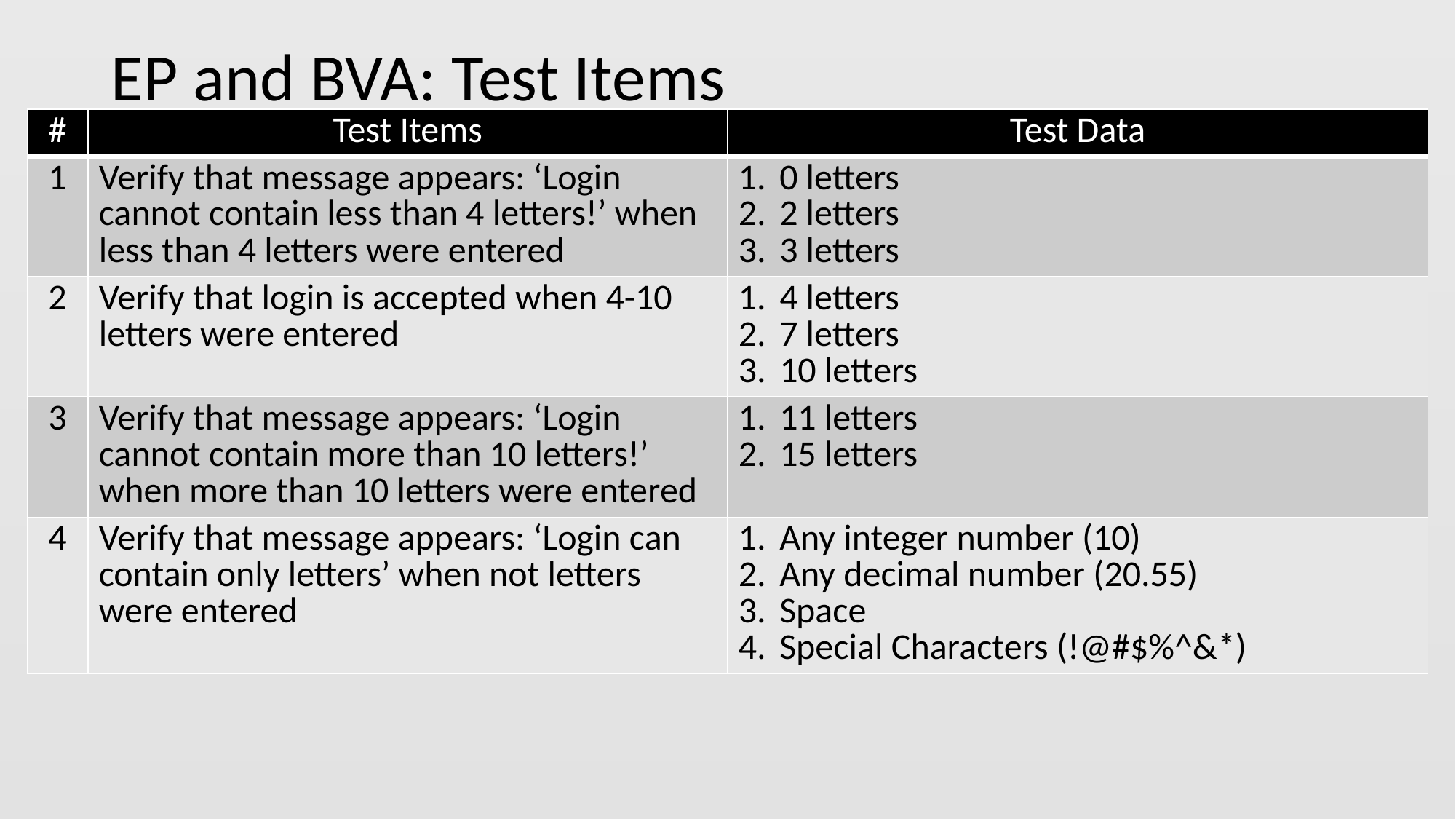

# EP and BVA: Test Items
| # | Test Items | Test Data |
| --- | --- | --- |
| 1 | Verify that message appears: ‘Login cannot contain less than 4 letters!’ when less than 4 letters were entered | 0 letters 2 letters 3 letters |
| 2 | Verify that login is accepted when 4-10 letters were entered | 4 letters 7 letters 10 letters |
| 3 | Verify that message appears: ‘Login cannot contain more than 10 letters!’ when more than 10 letters were entered | 11 letters 15 letters |
| 4 | Verify that message appears: ‘Login can contain only letters’ when not letters were entered | Any integer number (10) Any decimal number (20.55) Space Special Characters (!@#$%^&\*) |